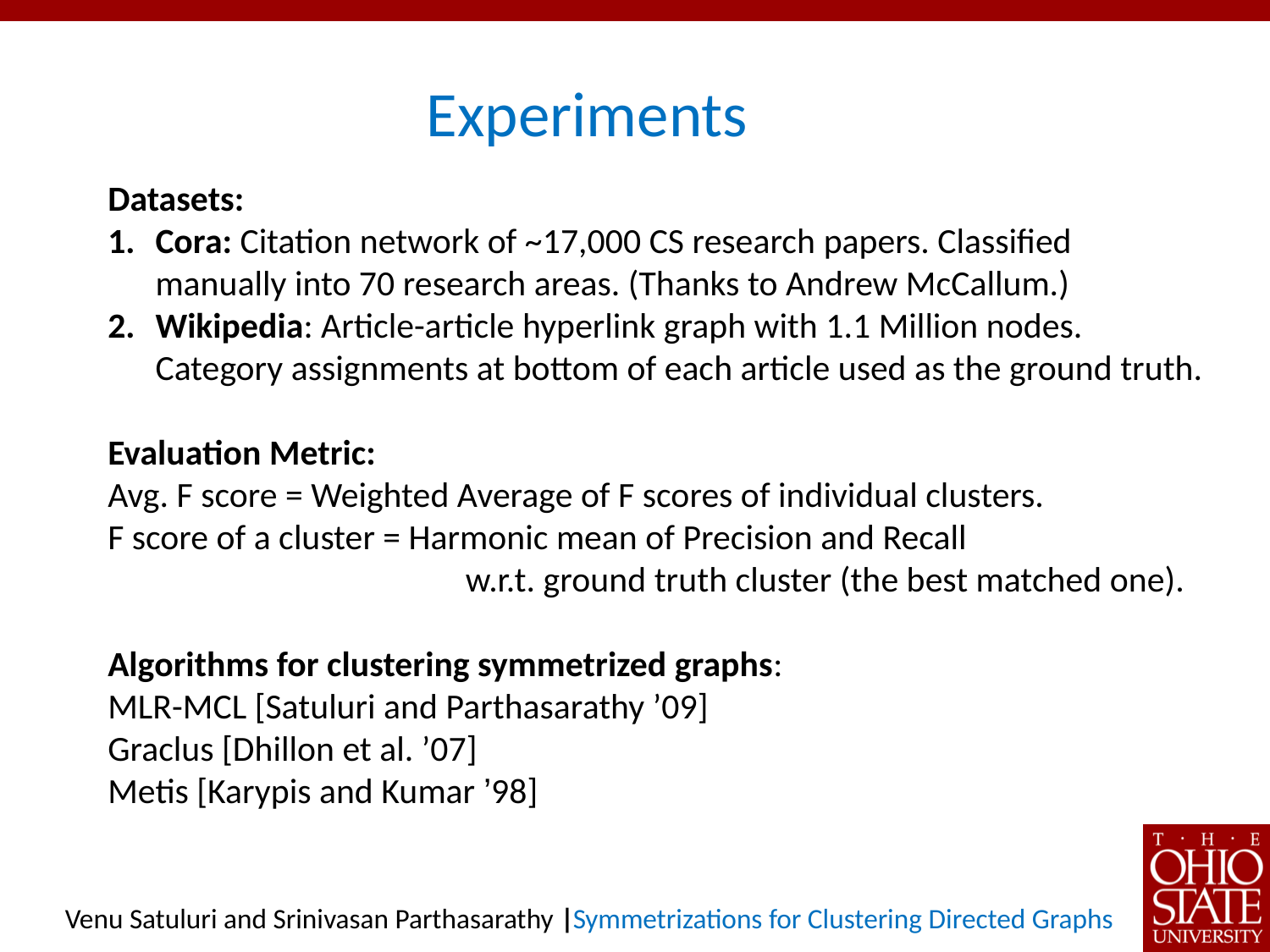

# Experiments
Datasets:
Cora: Citation network of ~17,000 CS research papers. Classified manually into 70 research areas. (Thanks to Andrew McCallum.)
Wikipedia: Article-article hyperlink graph with 1.1 Million nodes. Category assignments at bottom of each article used as the ground truth.

Evaluation Metric:
Avg. F score = Weighted Average of F scores of individual clusters.
F score of a cluster = Harmonic mean of Precision and Recall
			       w.r.t. ground truth cluster (the best matched one).

Algorithms for clustering symmetrized graphs:
MLR-MCL [Satuluri and Parthasarathy ’09]
Graclus [Dhillon et al. ’07]
Metis [Karypis and Kumar ’98]